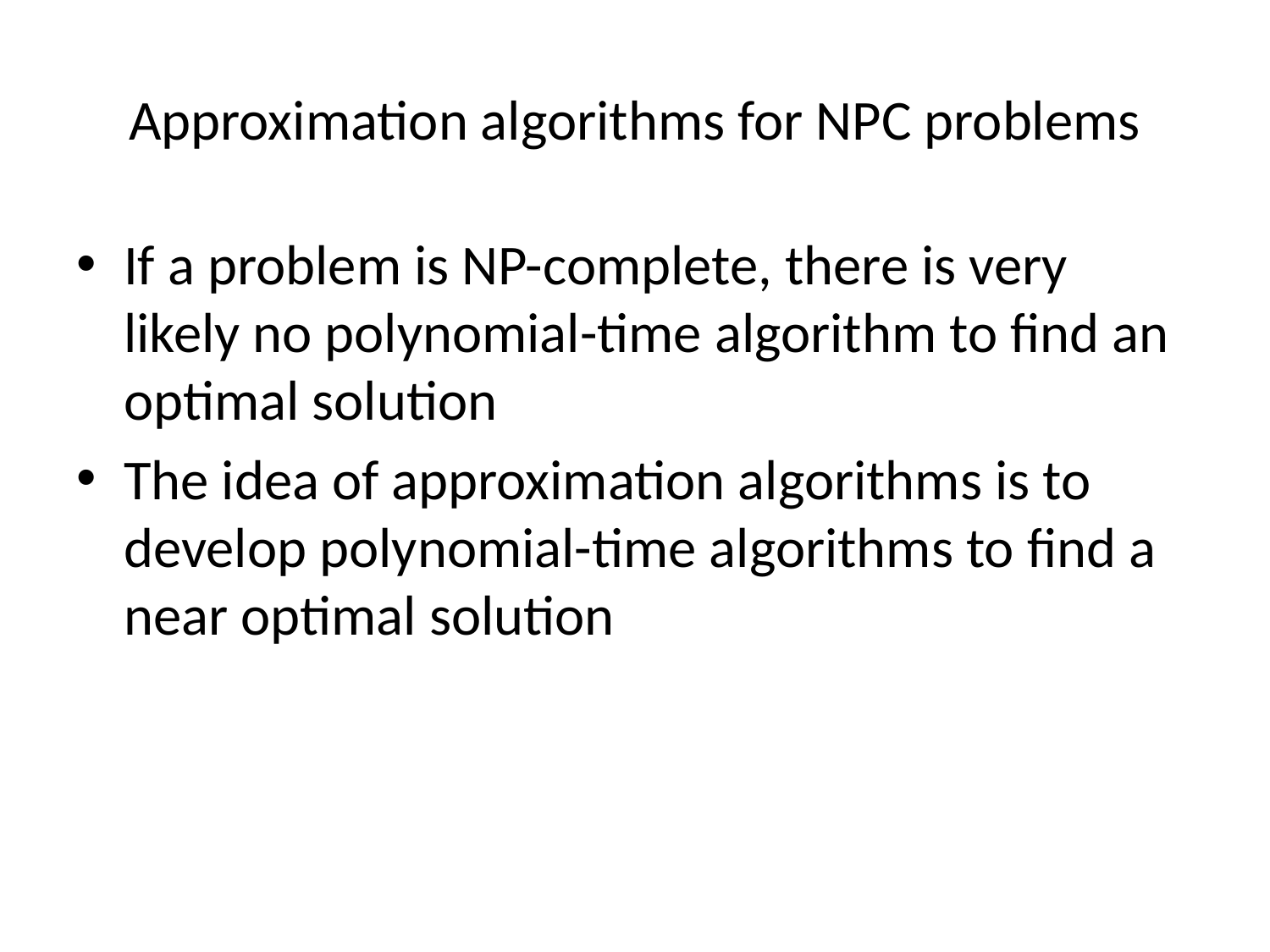

# Approximation algorithms for NPC problems
If a problem is NP-complete, there is very likely no polynomial-time algorithm to find an optimal solution
The idea of approximation algorithms is to develop polynomial-time algorithms to find a near optimal solution